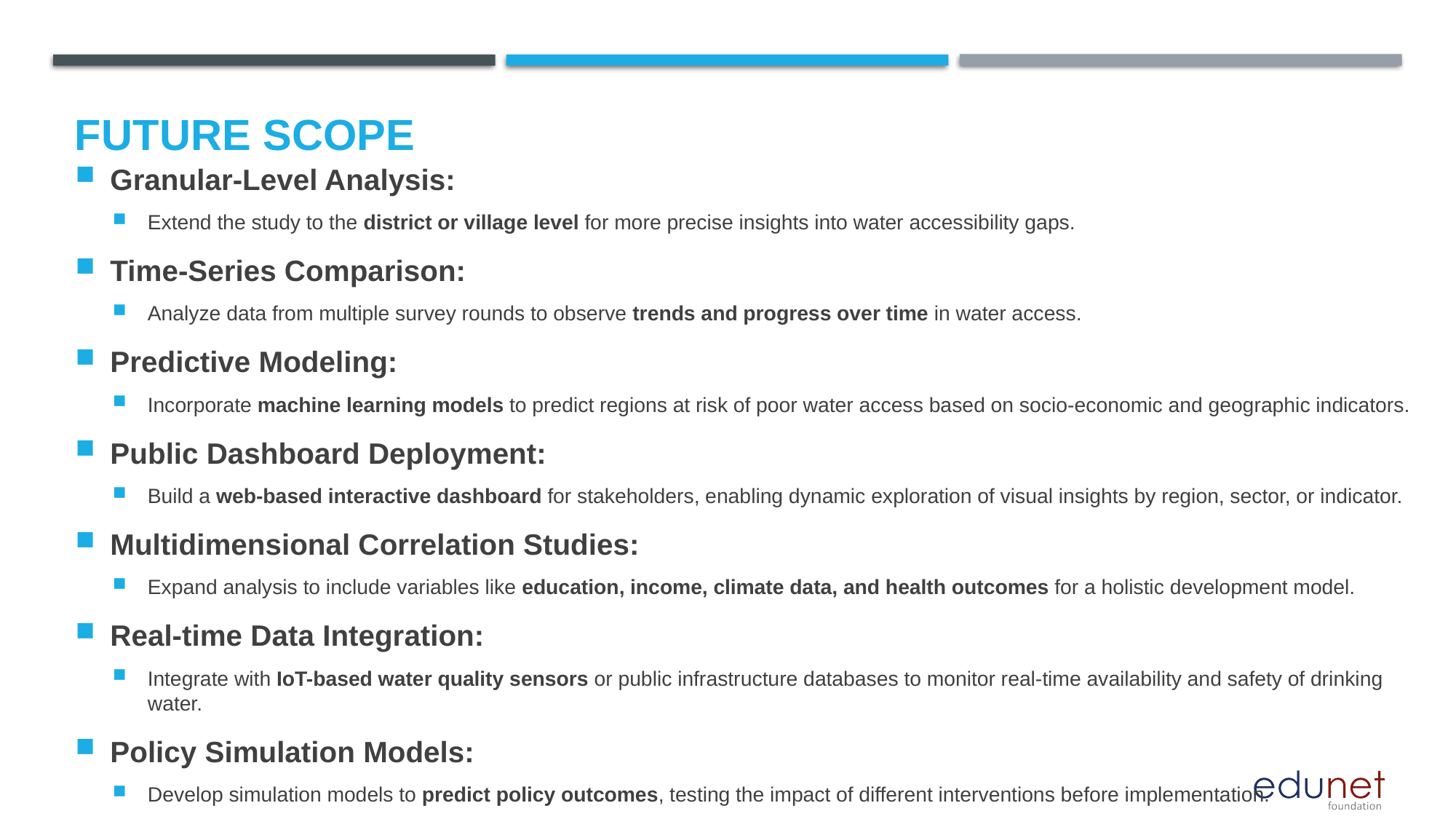

Future scope
Granular-Level Analysis:
Extend the study to the district or village level for more precise insights into water accessibility gaps.
Time-Series Comparison:
Analyze data from multiple survey rounds to observe trends and progress over time in water access.
Predictive Modeling:
Incorporate machine learning models to predict regions at risk of poor water access based on socio-economic and geographic indicators.
Public Dashboard Deployment:
Build a web-based interactive dashboard for stakeholders, enabling dynamic exploration of visual insights by region, sector, or indicator.
Multidimensional Correlation Studies:
Expand analysis to include variables like education, income, climate data, and health outcomes for a holistic development model.
Real-time Data Integration:
Integrate with IoT-based water quality sensors or public infrastructure databases to monitor real-time availability and safety of drinking water.
Policy Simulation Models:
Develop simulation models to predict policy outcomes, testing the impact of different interventions before implementation.